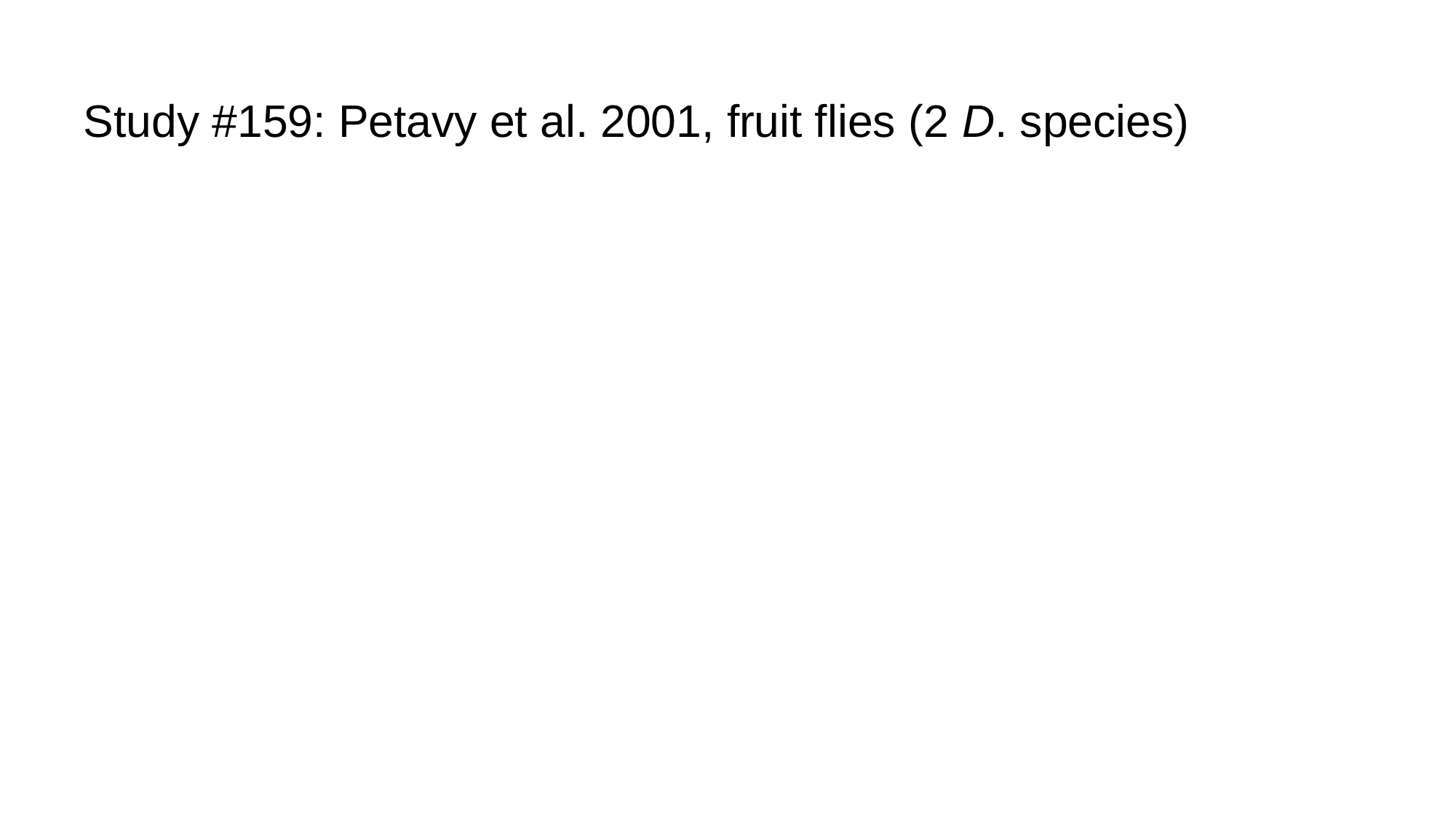

# Study #159: Petavy et al. 2001, fruit flies (2 D. species)